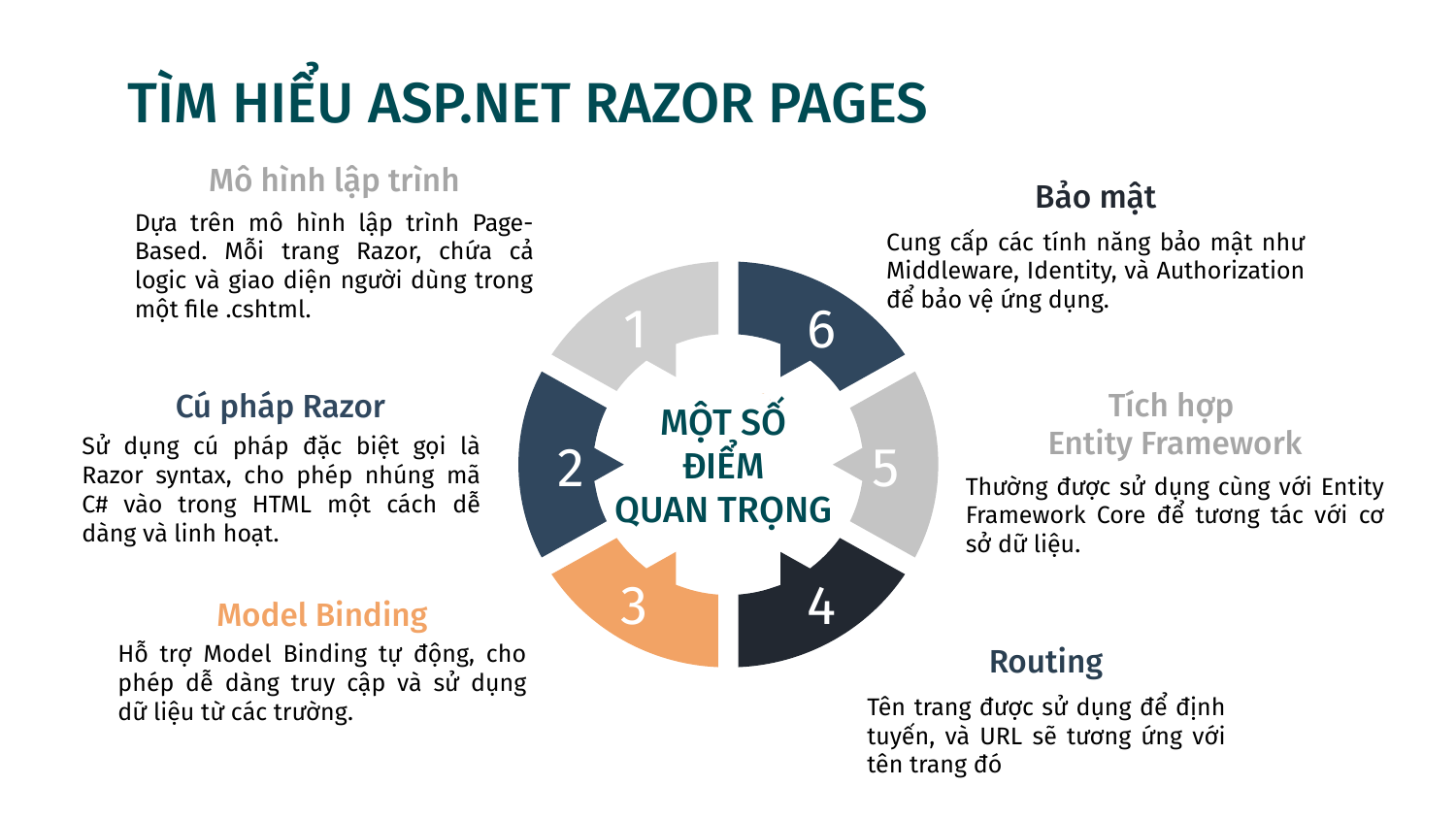

TÌM HIỂU ASP.NET RAZOR PAGES
Mô hình lập trình
Bảo mật
Dựa trên mô hình lập trình Page-Based. Mỗi trang Razor, chứa cả logic và giao diện người dùng trong một file .cshtml.
Cung cấp các tính năng bảo mật như Middleware, Identity, và Authorization để bảo vệ ứng dụng.
1
6
2
5

3
4
Cú pháp Razor
Tích hợp
Entity Framework
MỘT SỐ
ĐIỂM
QUAN TRỌNG
Sử dụng cú pháp đặc biệt gọi là Razor syntax, cho phép nhúng mã C# vào trong HTML một cách dễ dàng và linh hoạt.
Thường được sử dụng cùng với Entity Framework Core để tương tác với cơ sở dữ liệu.
Model Binding
Hỗ trợ Model Binding tự động, cho phép dễ dàng truy cập và sử dụng dữ liệu từ các trường.
Routing
Tên trang được sử dụng để định tuyến, và URL sẽ tương ứng với tên trang đó